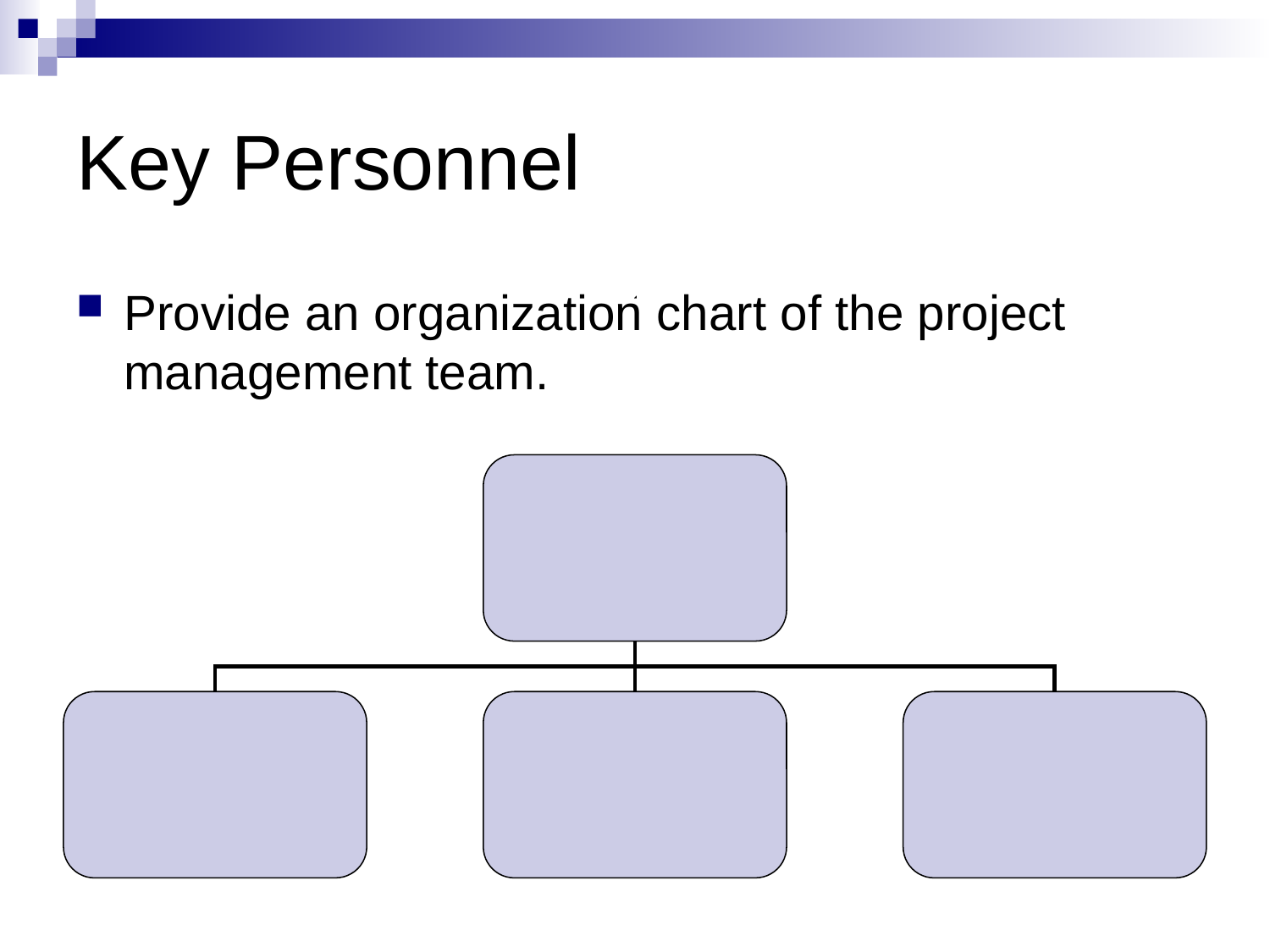

# Key Personnel
Provide an organization chart of the project management team.